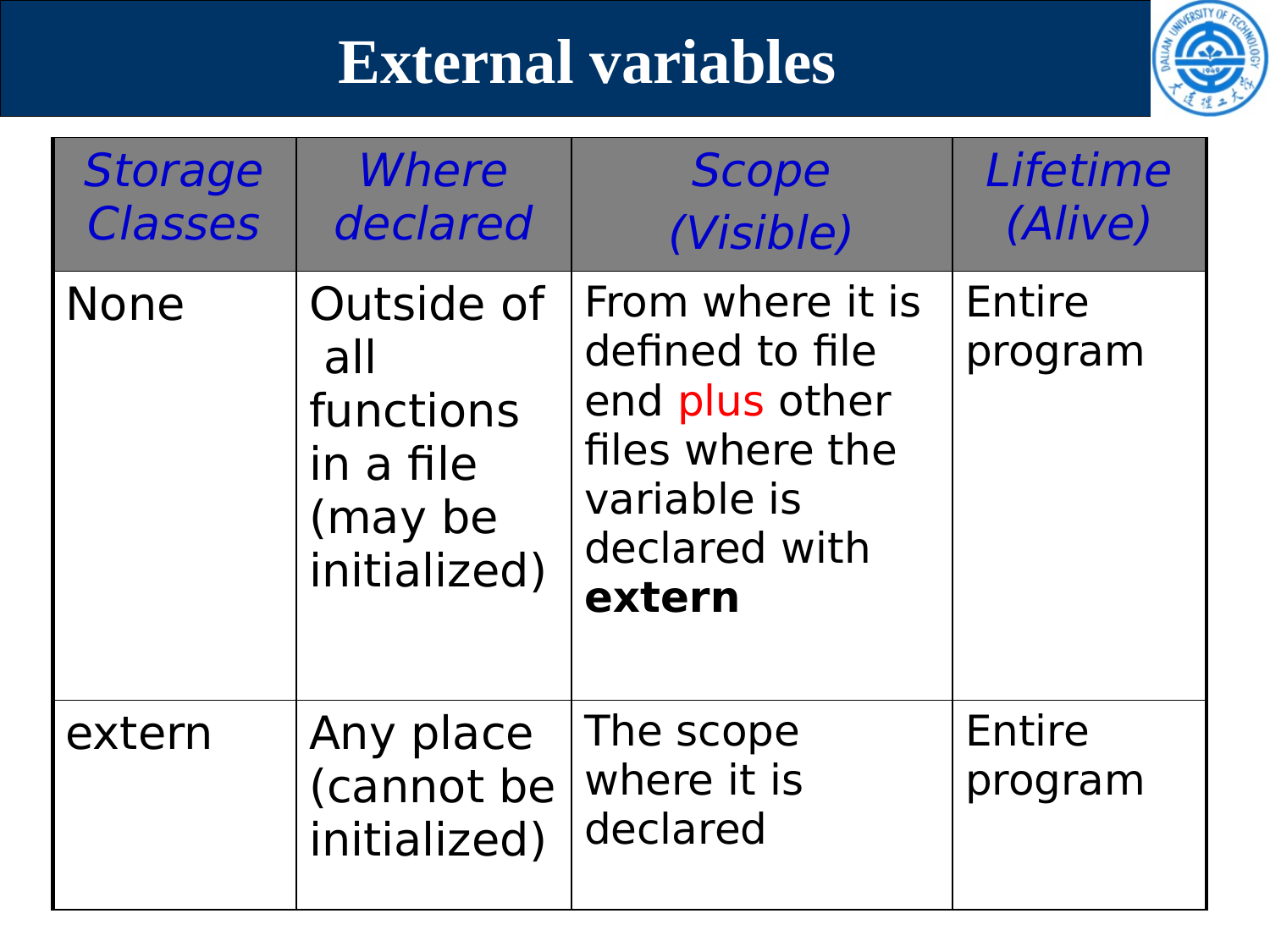

# External variables
| Storage Classes | Where declared | Scope (Visible) | Lifetime (Alive) |
| --- | --- | --- | --- |
| None | Outside of all functions in a file (may be initialized) | From where it is defined to file end plus other files where the variable is declared with extern | Entire program |
| extern | Any place (cannot be initialized) | The scope where it is declared | Entire program |